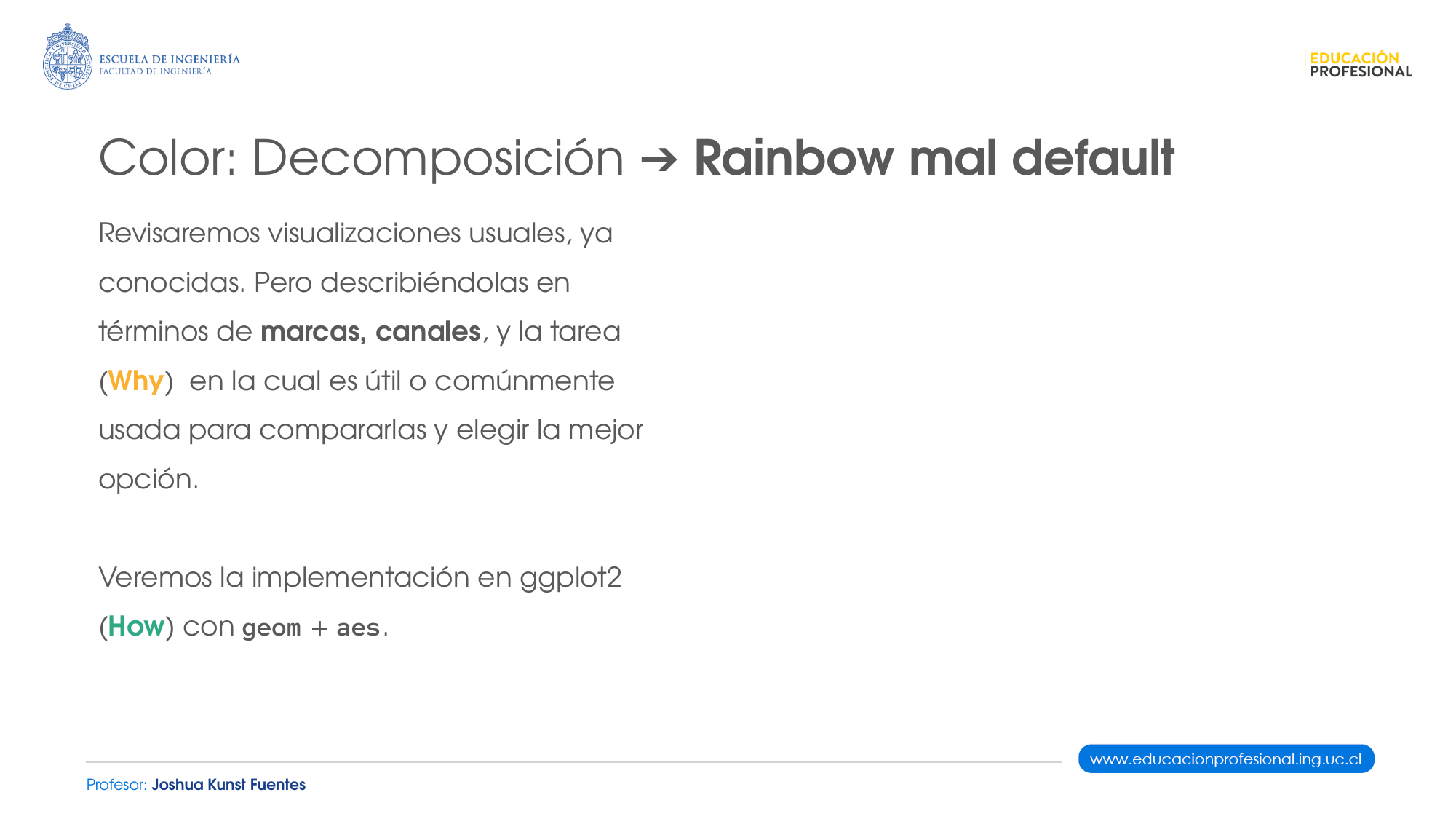

Color: Decomposición ➔ Rainbow mal default
Revisaremos visualizaciones usuales, ya conocidas. Pero describiéndolas en términos de marcas, canales, y la tarea (Why)  en la cual es útil o comúnmente usada para compararlas y elegir la mejor opción.

Veremos la implementación en ggplot2 (How) con geom + aes.